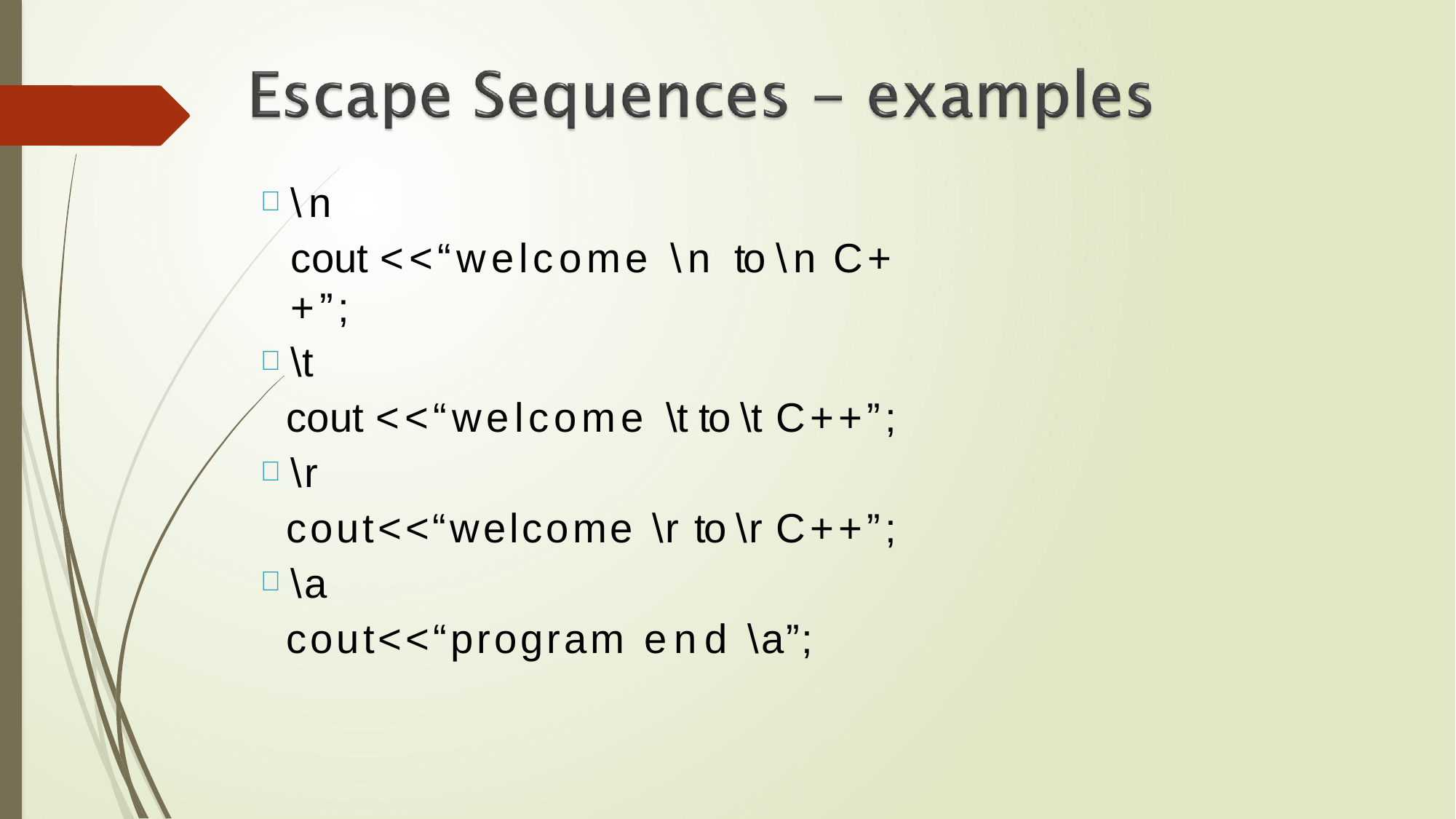

\n
cout <<“welcome \n to \n C++”;
\t
cout <<“welcome \t to \t C++”;
\r
cout<<“welcome \r to \r C++”;
\a
cout<<“program end \a”;